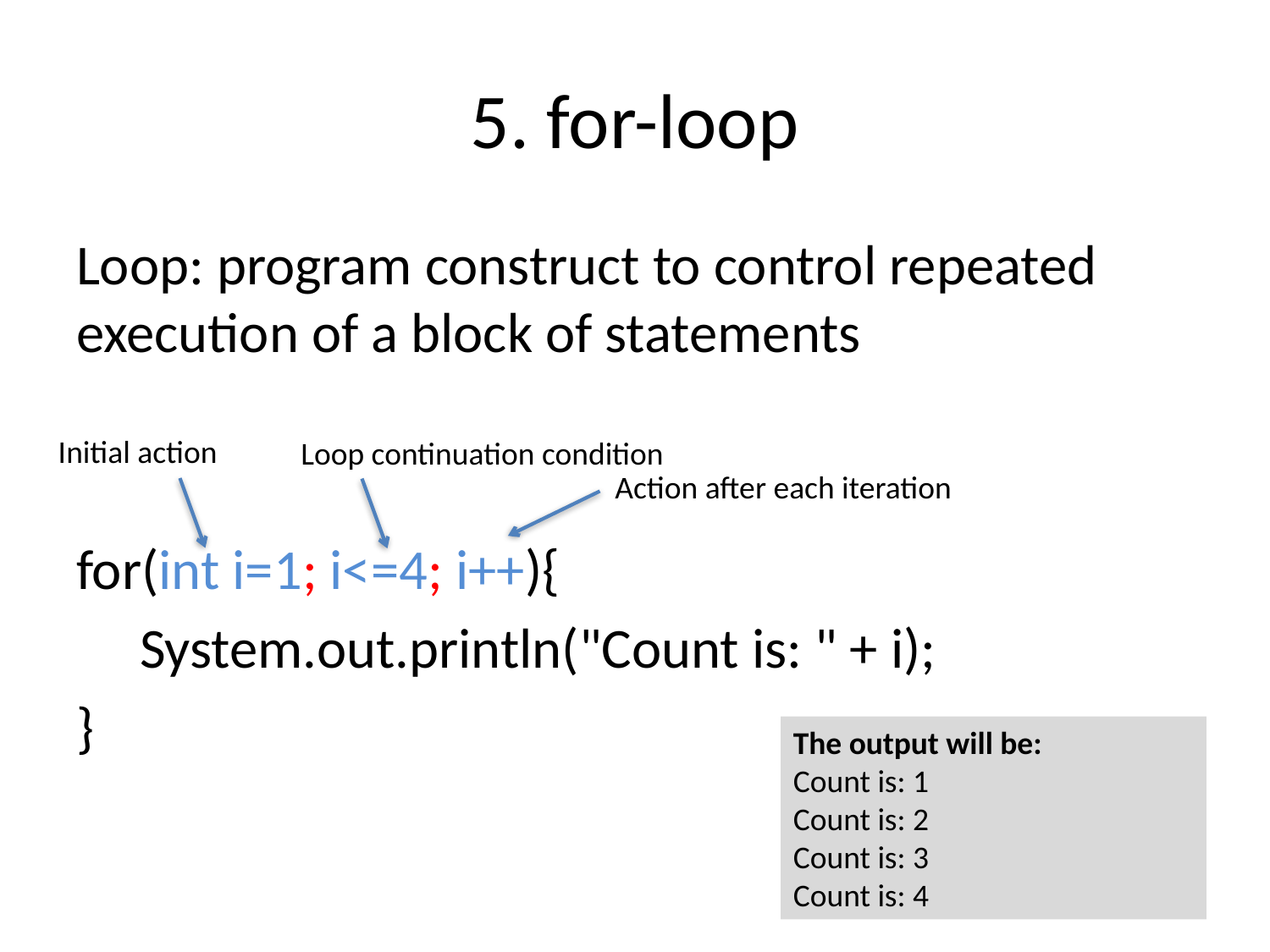

# 5. for-loop
Loop: program construct to control repeated execution of a block of statements

for(int i=1; i<=4; i++){
     System.out.println("Count is: " + i);
}
Initial action
Loop continuation condition
Action after each iteration
The output will be:
Count is: 1
Count is: 2
Count is: 3
Count is: 4